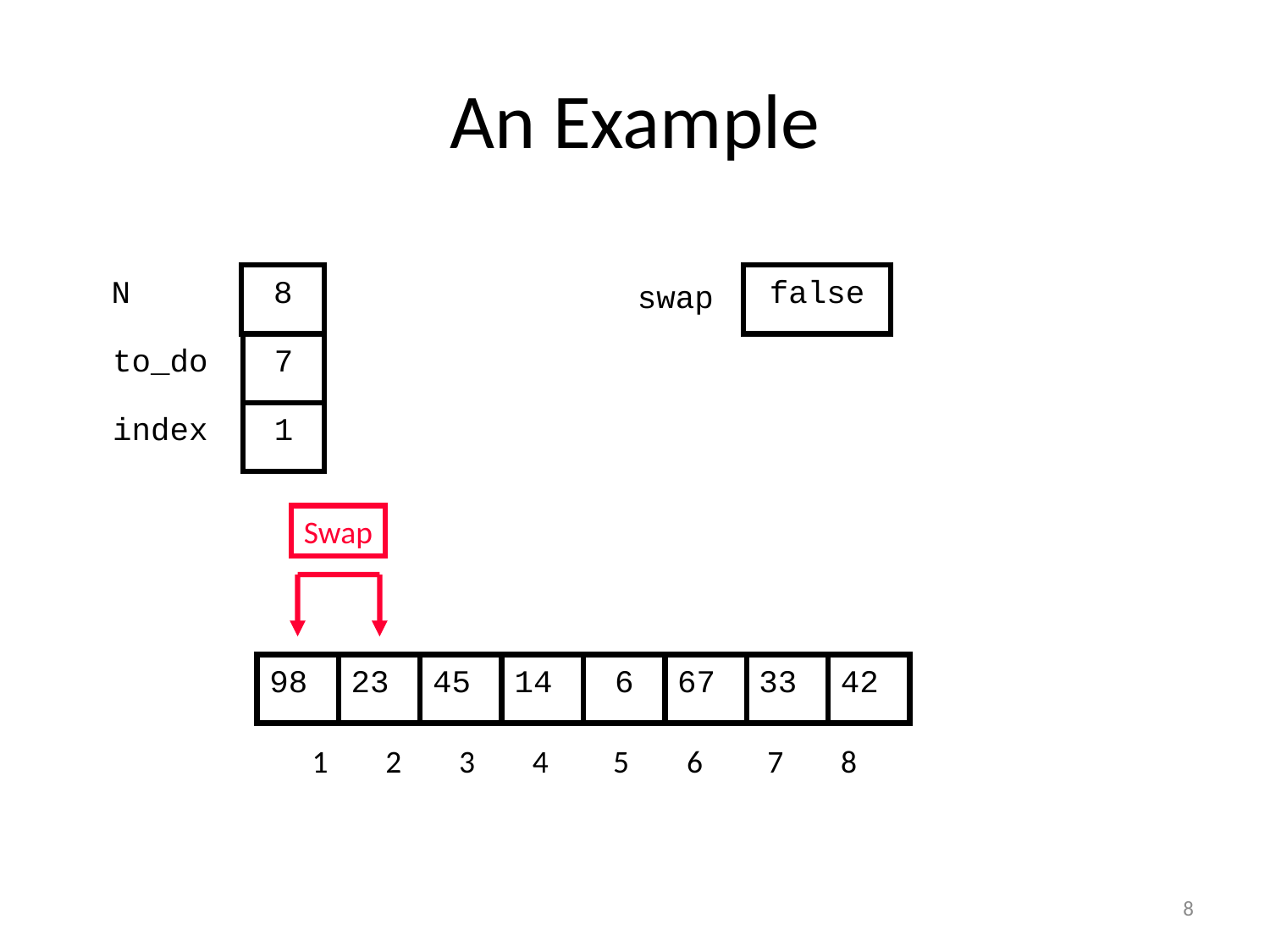

# An Example
N
8
false
swap
to_do
7
index
1
Swap

98
23
45
14
6
67
33
42
1        2        3        4         5        6         7        8
8